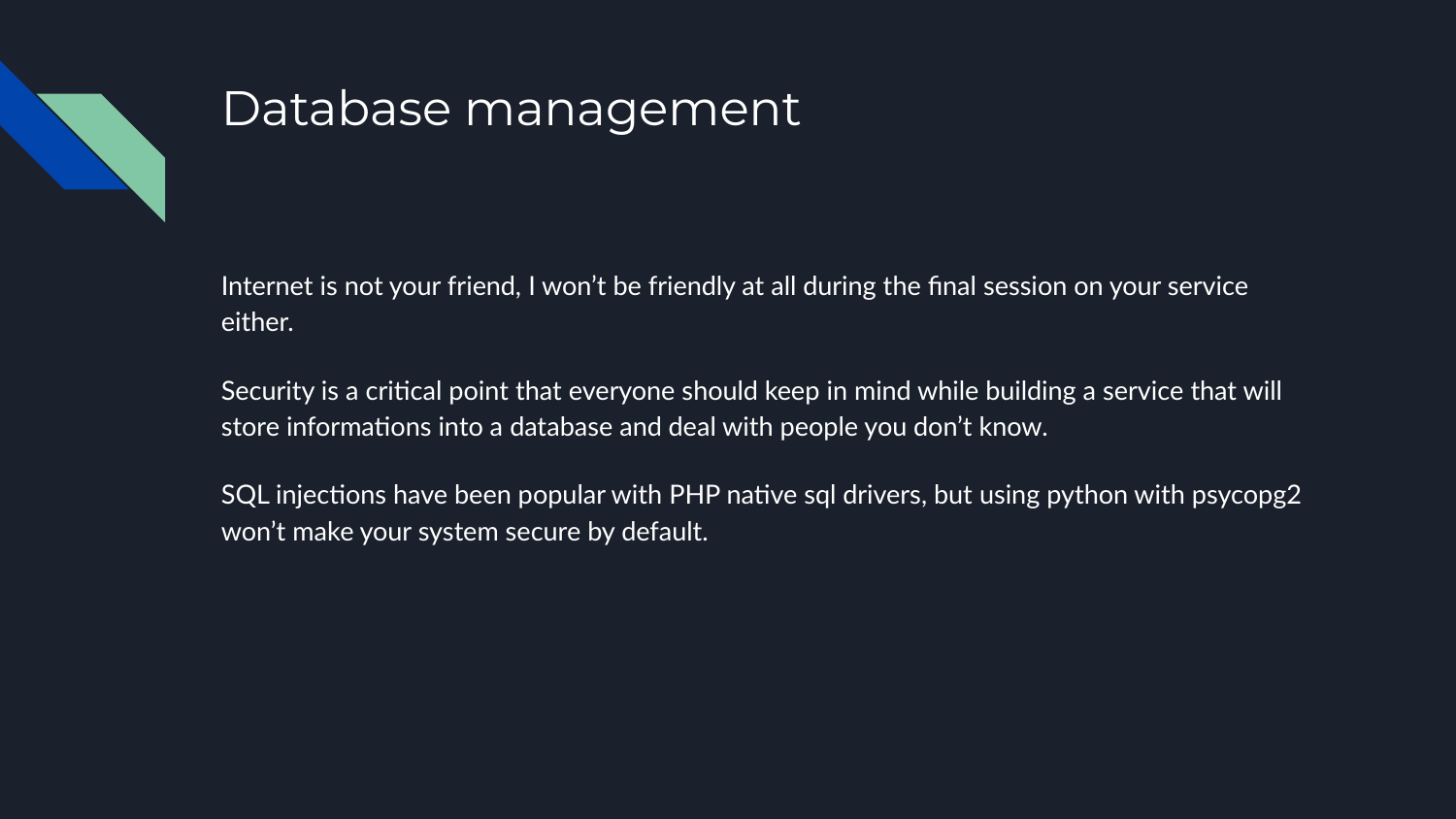

# Database management
Internet is not your friend, I won’t be friendly at all during the final session on your service either.
Security is a critical point that everyone should keep in mind while building a service that will store informations into a database and deal with people you don’t know.
SQL injections have been popular with PHP native sql drivers, but using python with psycopg2 won’t make your system secure by default.